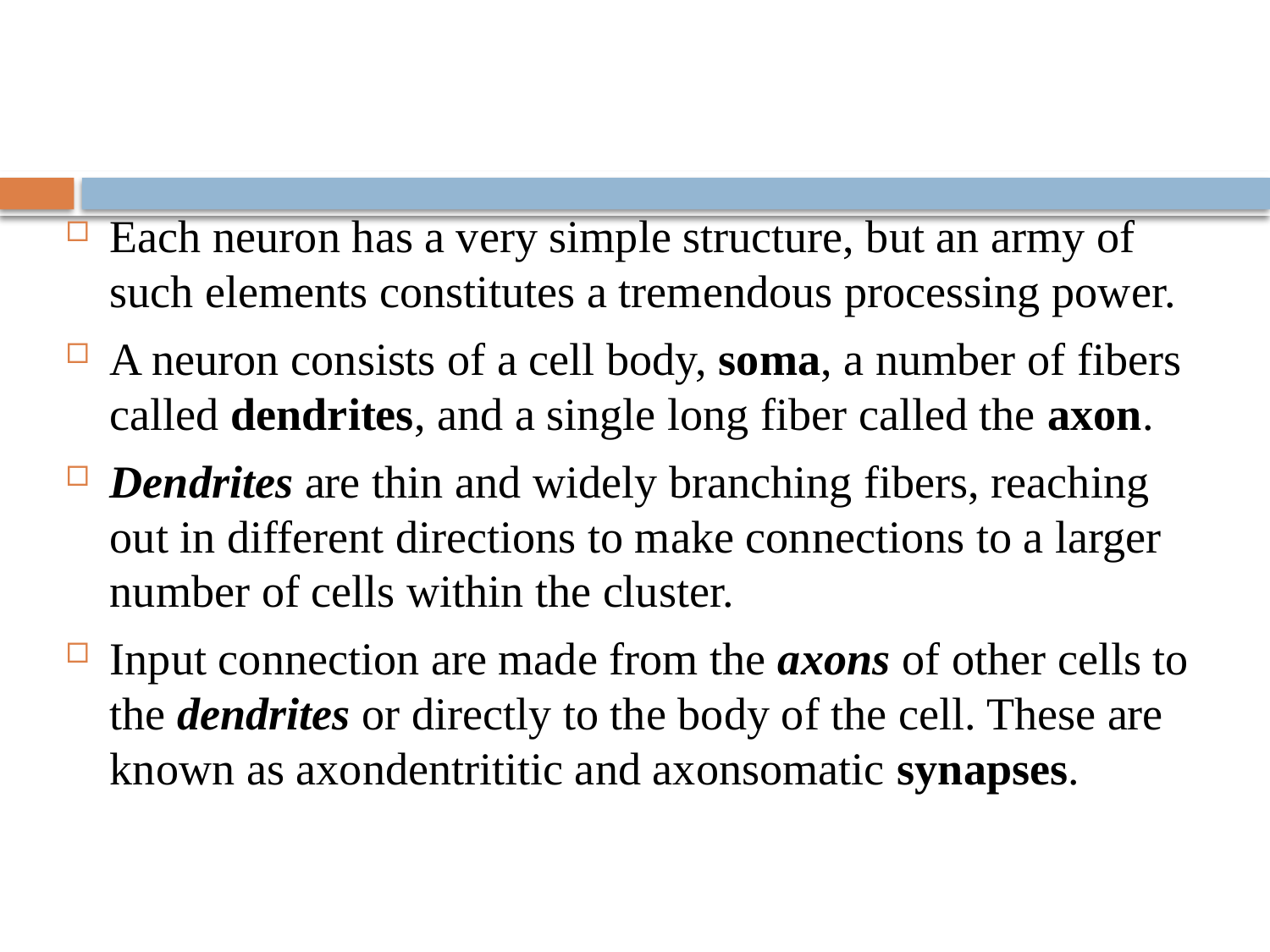

#
Each neuron has a very simple structure, but an army of such elements constitutes a tremendous processing power.
A neuron consists of a cell body, soma, a number of fibers called dendrites, and a single long fiber called the axon.
Dendrites are thin and widely branching fibers, reaching out in different directions to make connections to a larger number of cells within the cluster.
Input connection are made from the axons of other cells to the dendrites or directly to the body of the cell. These are known as axondentrititic and axonsomatic synapses.